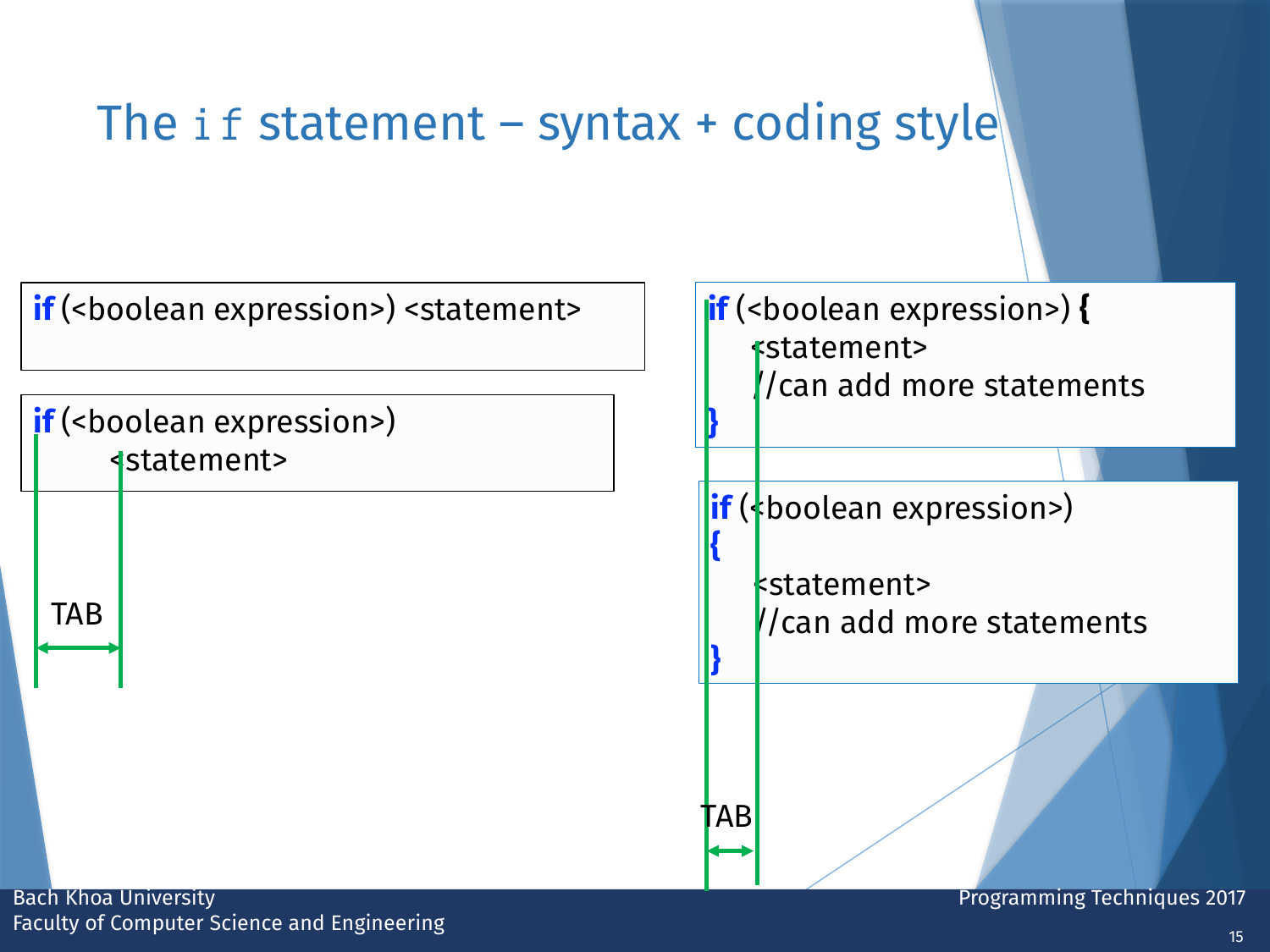

# The if statement – syntax + coding style
if (<boolean expression>) <statement>

if (<boolean expression>) {
     <statement>
     //can add more statements
}
if (<boolean expression>)
         <statement>
if (<boolean expression>)
{
     <statement>
     //can add more statements
}
TAB
TAB
15